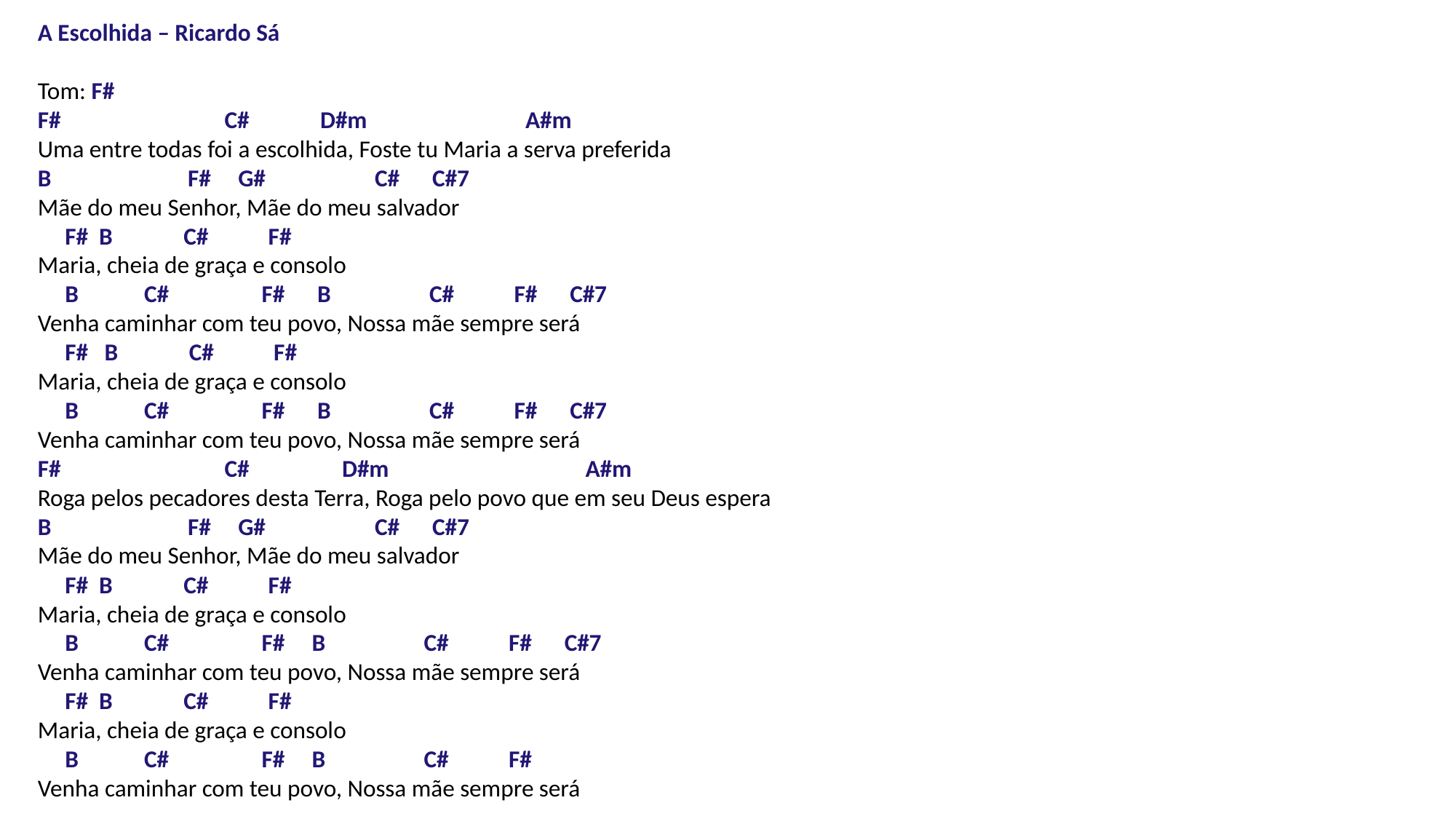

A Escolhida – Ricardo Sá

Tom: F#
F#                              C#             D#m                             A#m
Uma entre todas foi a escolhida, Foste tu Maria a serva preferida
B                         F#     G#                    C#      C#7
Mãe do meu Senhor, Mãe do meu salvador
     F#  B             C#           F#
Maria, cheia de graça e consolo
     B            C#                 F#      B                  C#           F#      C#7
Venha caminhar com teu povo, Nossa mãe sempre será
     F#   B             C#           F#
Maria, cheia de graça e consolo
     B            C#                 F#      B                  C#           F#      C#7
Venha caminhar com teu povo, Nossa mãe sempre será
F#                              C#                 D#m                                    A#m
Roga pelos pecadores desta Terra, Roga pelo povo que em seu Deus espera
B                         F#     G#                    C#      C#7
Mãe do meu Senhor, Mãe do meu salvador
     F#  B             C#           F#
Maria, cheia de graça e consolo
     B            C#                 F#     B                  C#           F#      C#7
Venha caminhar com teu povo, Nossa mãe sempre será
     F#  B             C#           F#
Maria, cheia de graça e consolo
     B            C#                 F#     B                  C#           F#
Venha caminhar com teu povo, Nossa mãe sempre será